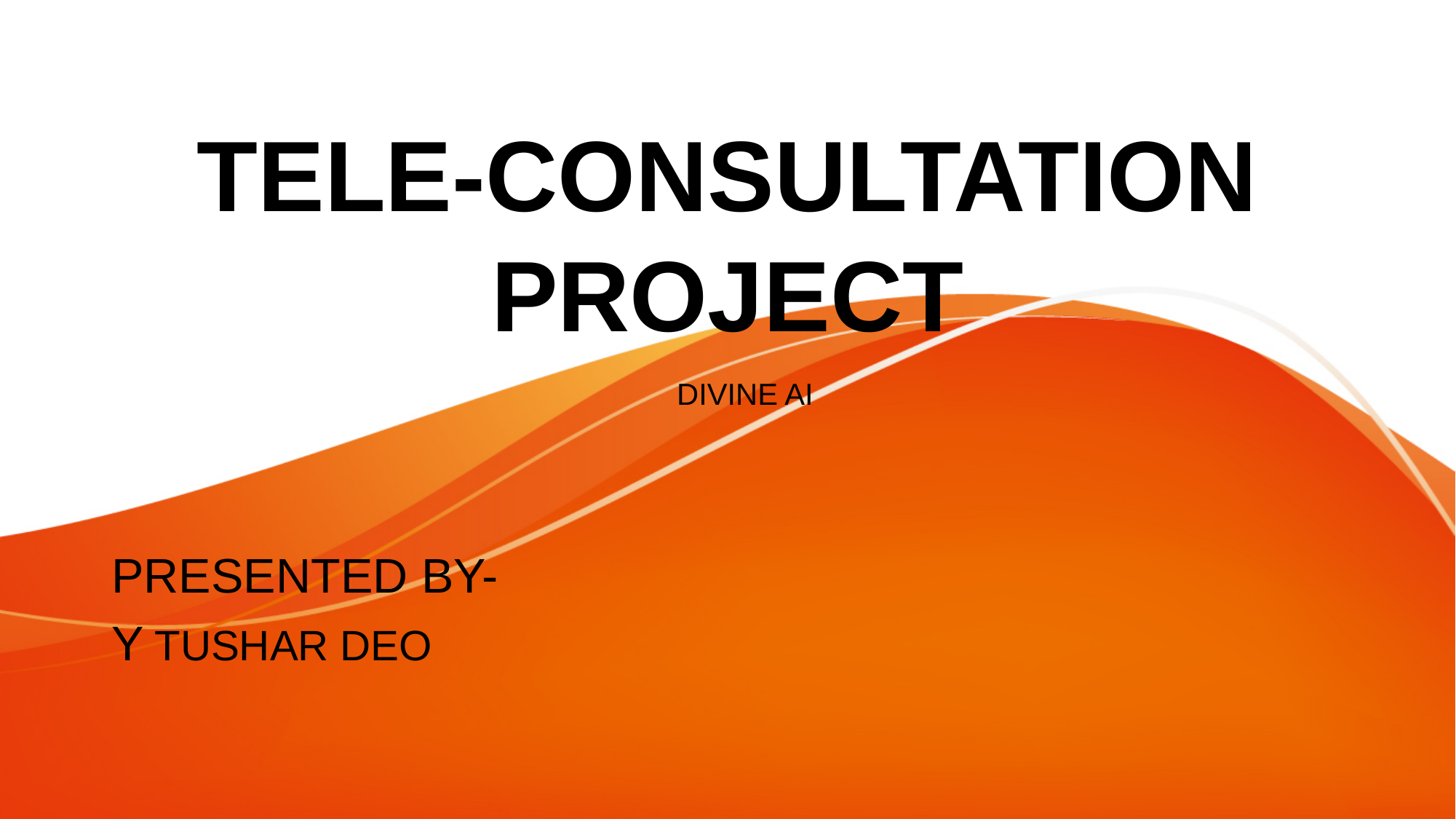

# TELE-CONSULTATION PROJECT
DIVINE AI
PRESENTED BY-
Y TUSHAR DEO